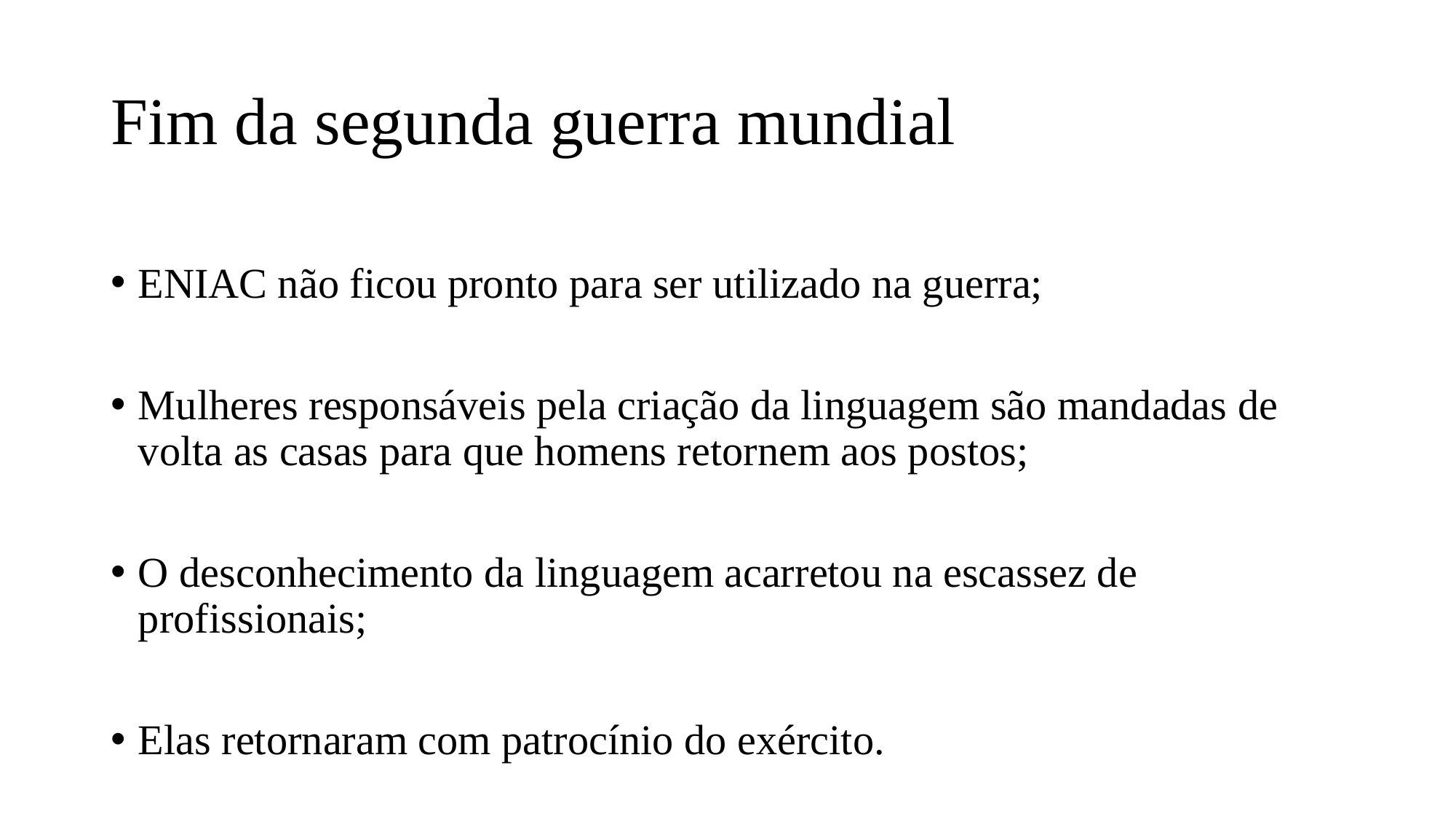

# Fim da segunda guerra mundial
ENIAC não ficou pronto para ser utilizado na guerra;

Mulheres responsáveis pela criação da linguagem são mandadas de volta as casas para que homens retornem aos postos;

O desconhecimento da linguagem acarretou na escassez de profissionais;

Elas retornaram com patrocínio do exército.